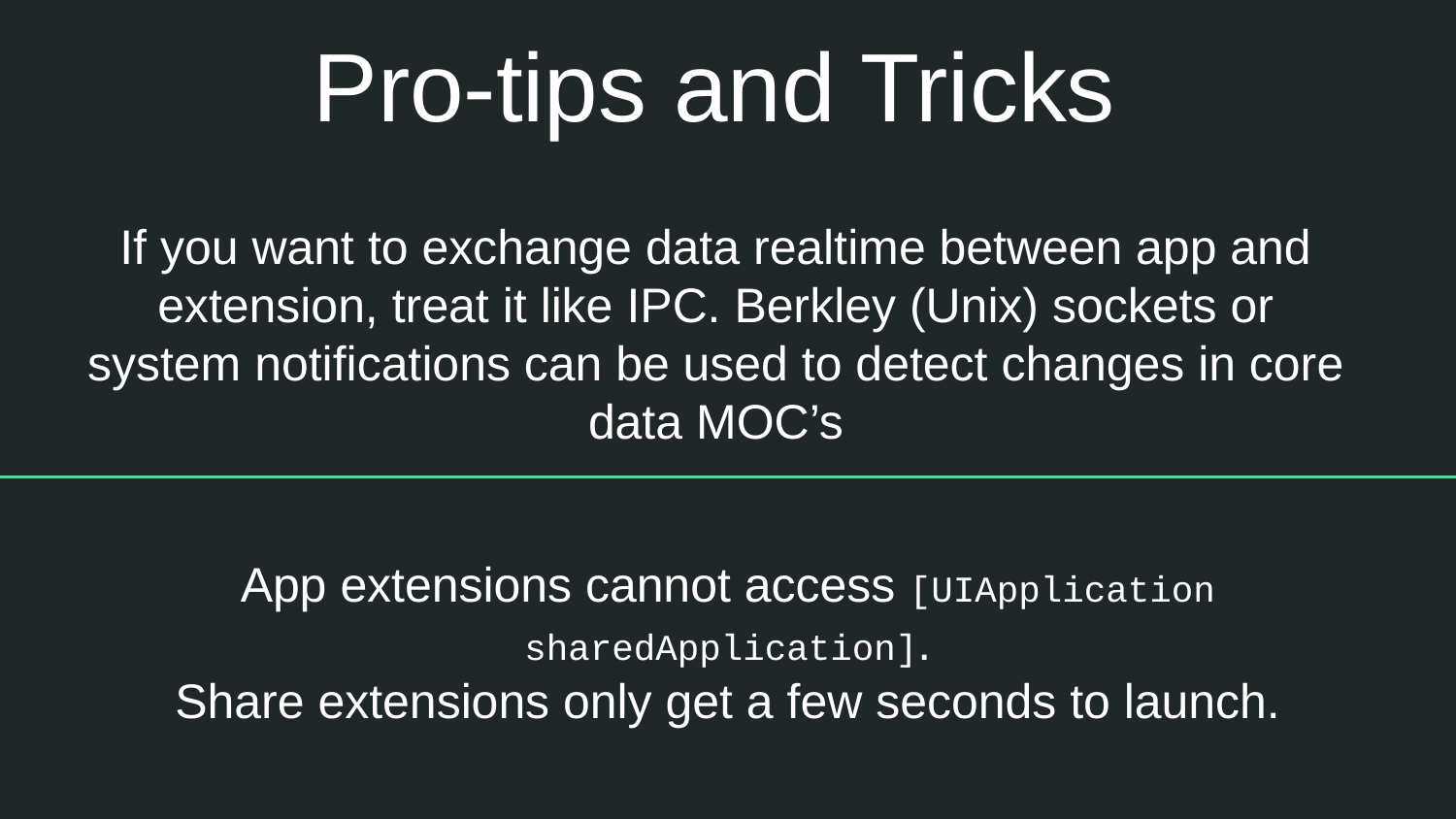

# Pro-tips and Tricks
If you want to exchange data realtime between app and extension, treat it like IPC. Berkley (Unix) sockets or system notifications can be used to detect changes in core data MOC’s
App extensions cannot access [UIApplication sharedApplication].
Share extensions only get a few seconds to launch.